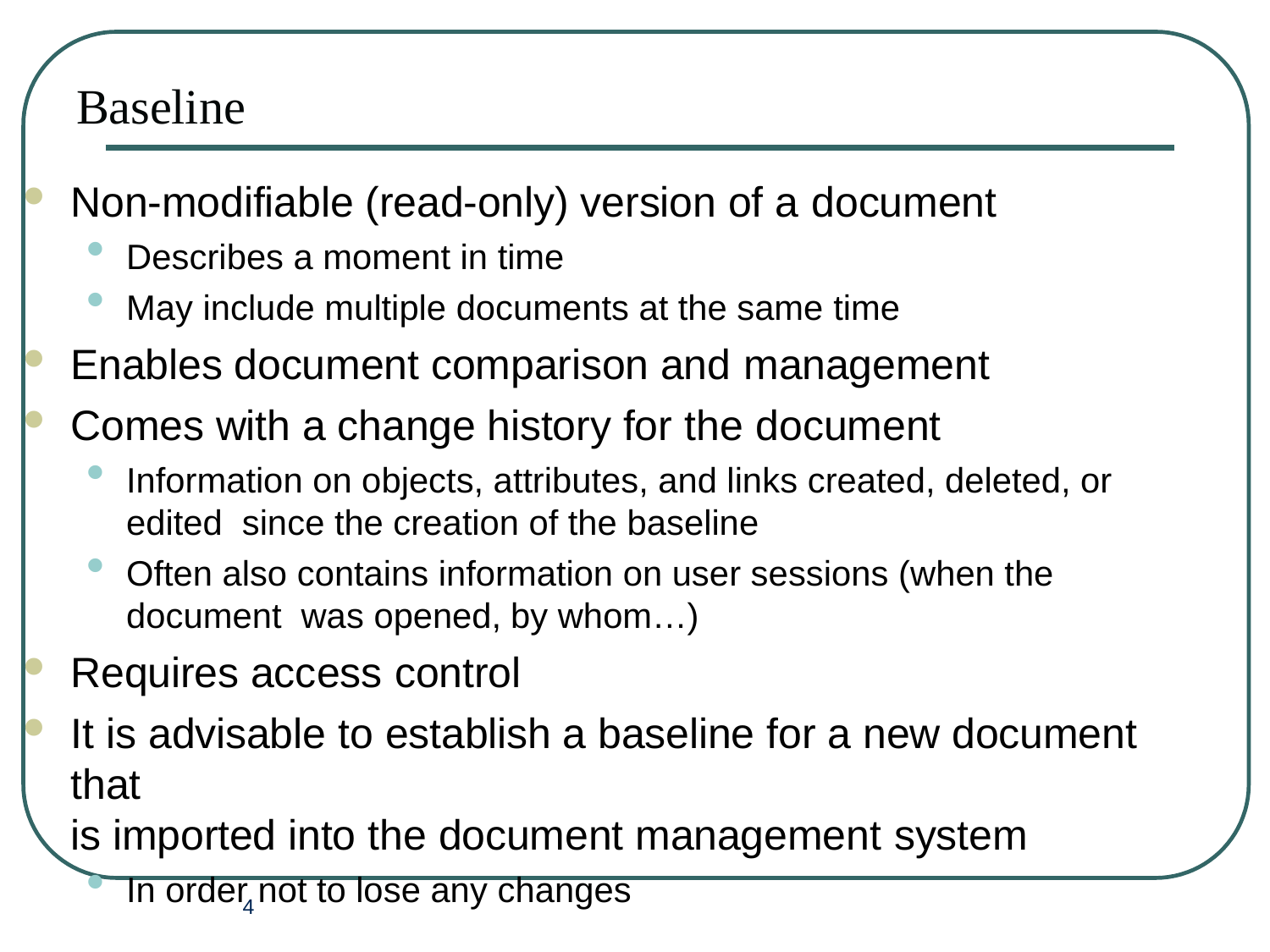

# Baseline
Non-modifiable (read-only) version of a document
Describes a moment in time
May include multiple documents at the same time
Enables document comparison and management
Comes with a change history for the document
Information on objects, attributes, and links created, deleted, or edited  since the creation of the baseline
Often also contains information on user sessions (when the document  was opened, by whom…)
Requires access control
It is advisable to establish a baseline for a new document that
is imported into the document management system
In order not to lose any changes
4